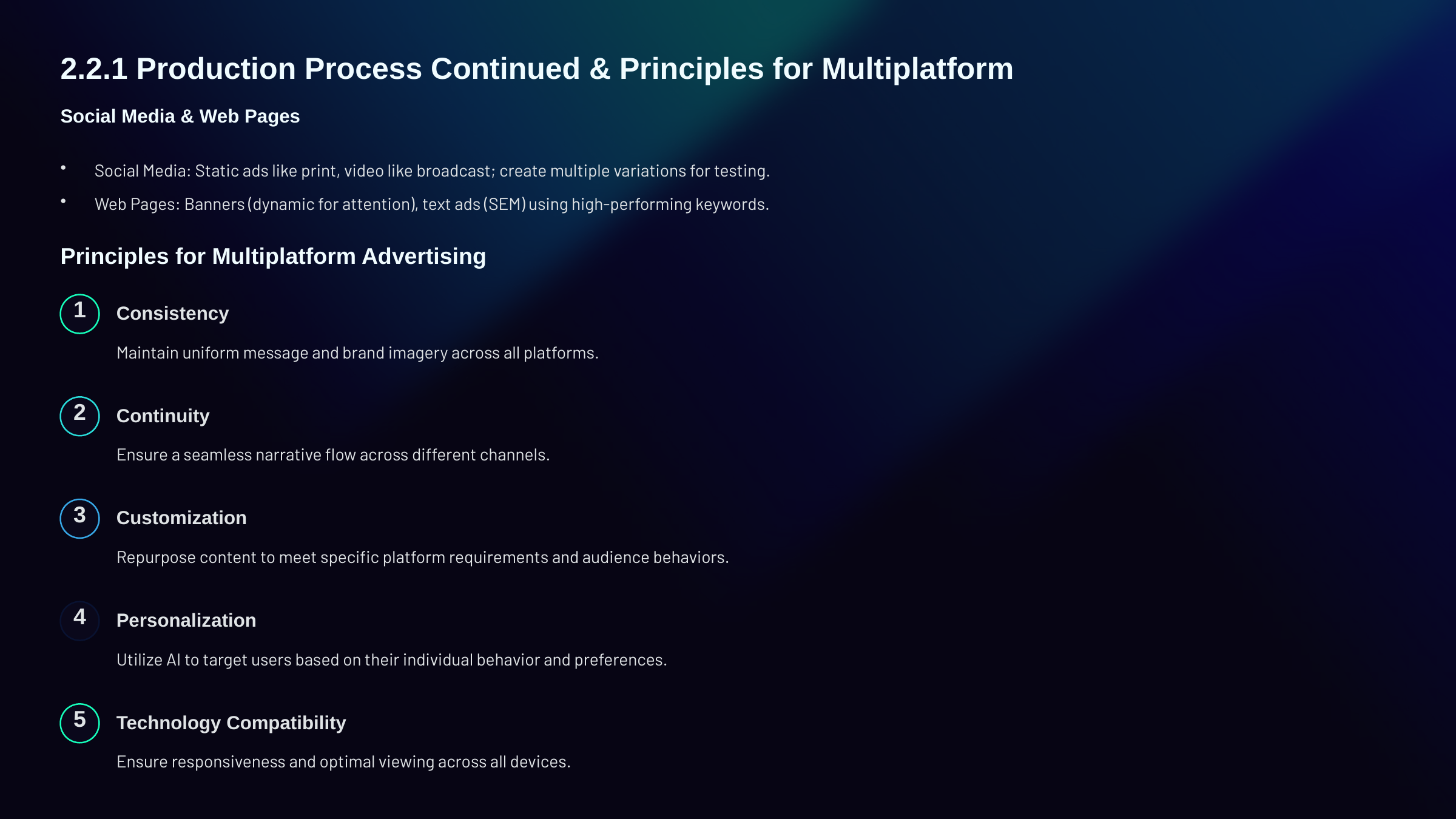

2.2.1 Production Process Continued & Principles for Multiplatform
Social Media & Web Pages
Social Media: Static ads like print, video like broadcast; create multiple variations for testing.
Web Pages: Banners (dynamic for attention), text ads (SEM) using high-performing keywords.
Principles for Multiplatform Advertising

1
Consistency
Maintain uniform message and brand imagery across all platforms.

2
Continuity
Ensure a seamless narrative flow across different channels.

3
Customization
Repurpose content to meet specific platform requirements and audience behaviors.

4
Personalization
Utilize AI to target users based on their individual behavior and preferences.

5
Technology Compatibility
Ensure responsiveness and optimal viewing across all devices.